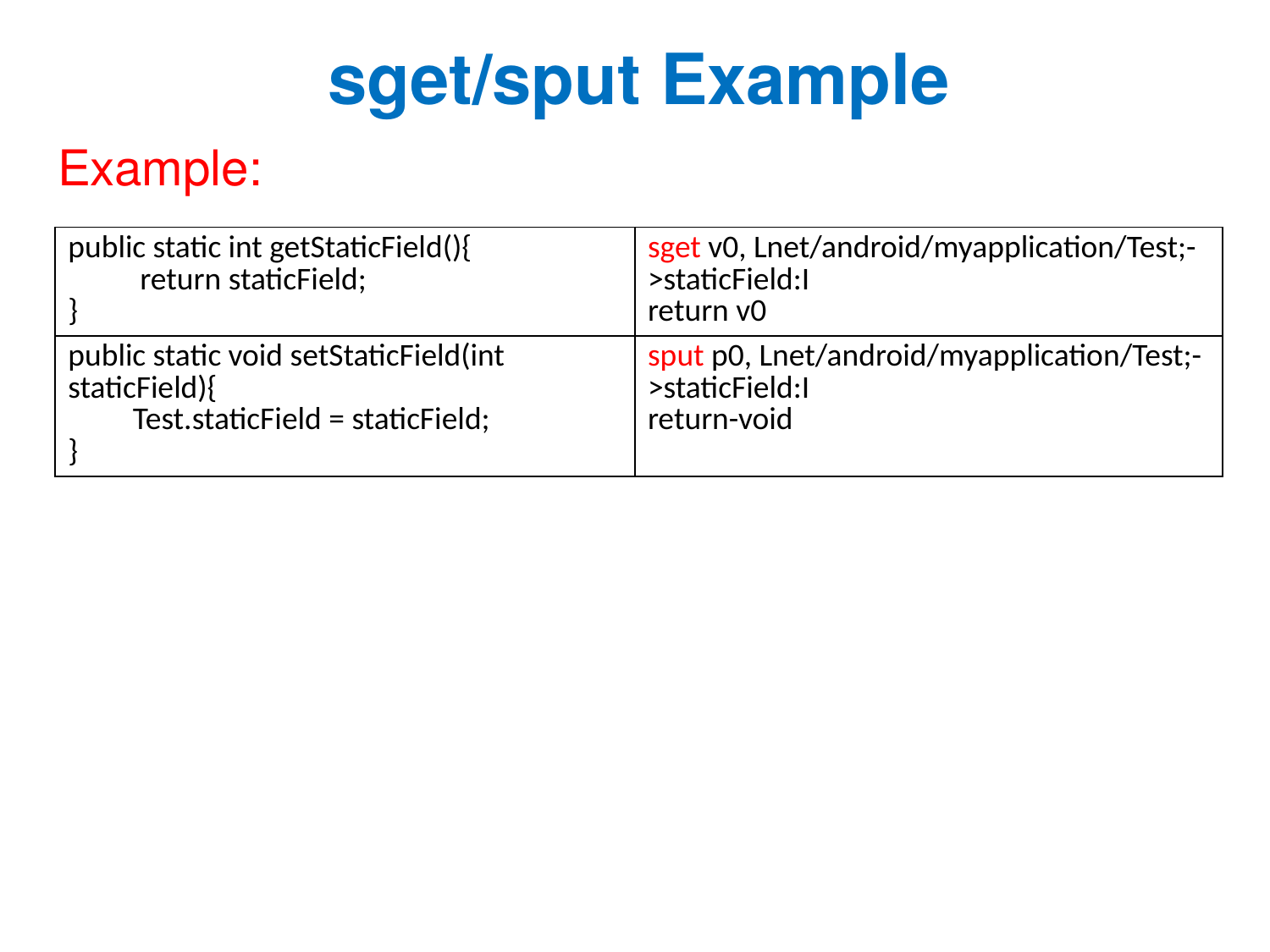

# sget/sput Example
Example:
| public static int getStaticField(){ return staticField; } | sget v0, Lnet/android/myapplication/Test;->staticField:I return v0 |
| --- | --- |
| public static void setStaticField(int staticField){ Test.staticField = staticField; } | sput p0, Lnet/android/myapplication/Test;->staticField:I return-void |